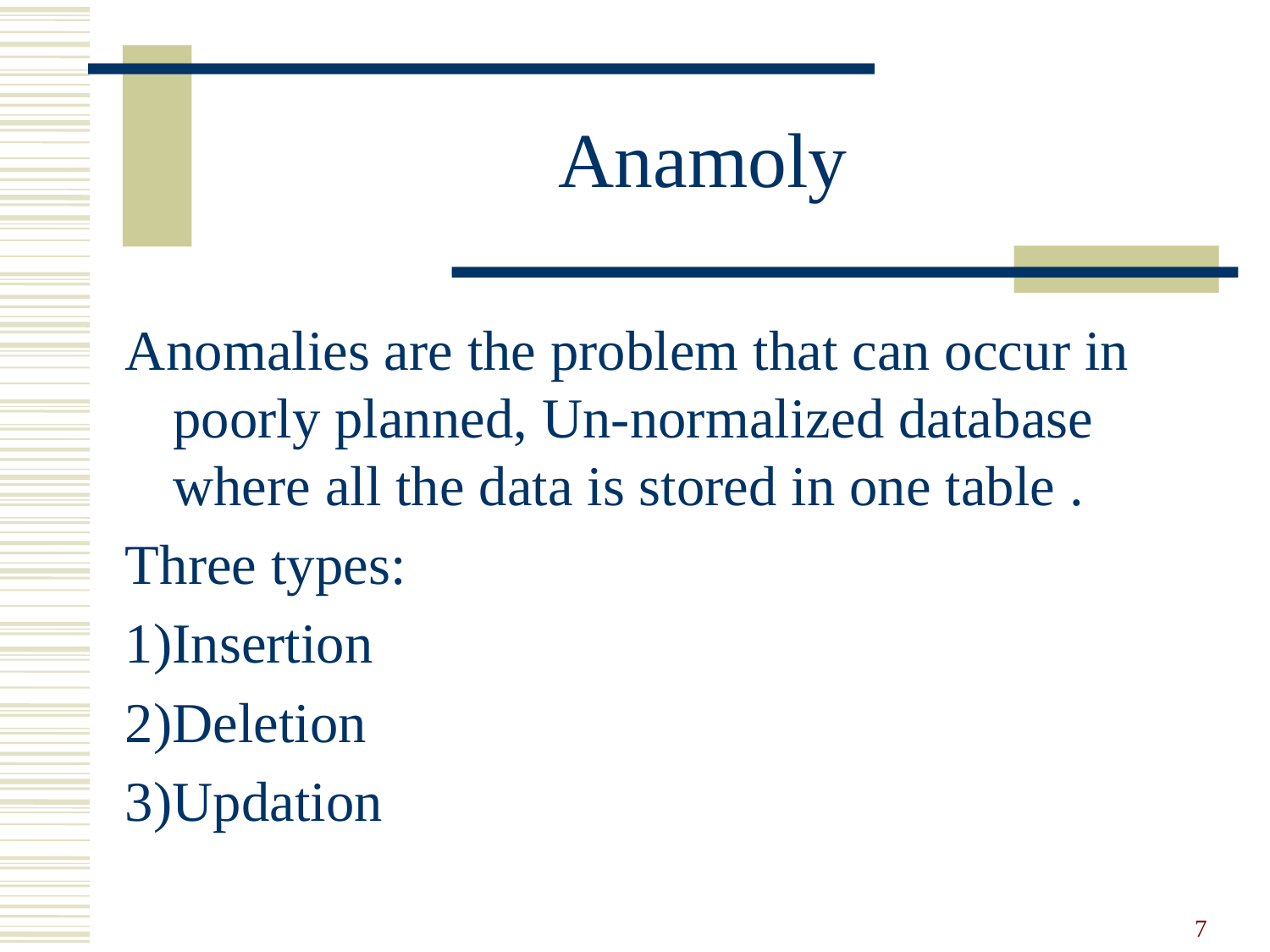

# Anamoly
Anomalies are the problem that can occur in poorly planned, Un-normalized database where all the data is stored in one table .
Three types:
1)Insertion
2)Deletion
3)Updation

7